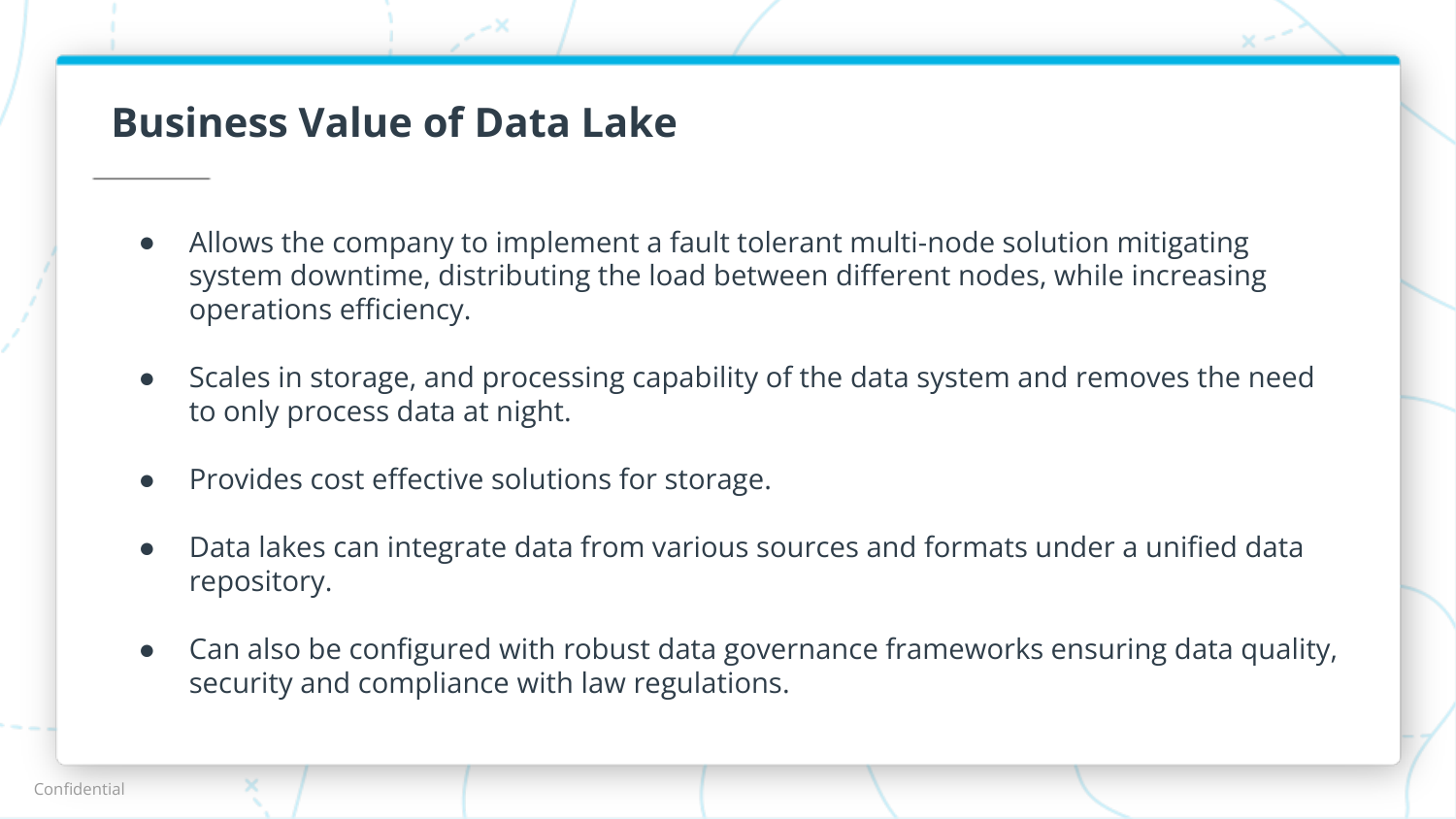

# Business Value of Data Lake
Allows the company to implement a fault tolerant multi-node solution mitigating system downtime, distributing the load between different nodes, while increasing operations efficiency.
Scales in storage, and processing capability of the data system and removes the need to only process data at night.
Provides cost effective solutions for storage.
Data lakes can integrate data from various sources and formats under a unified data repository.
Can also be configured with robust data governance frameworks ensuring data quality, security and compliance with law regulations.